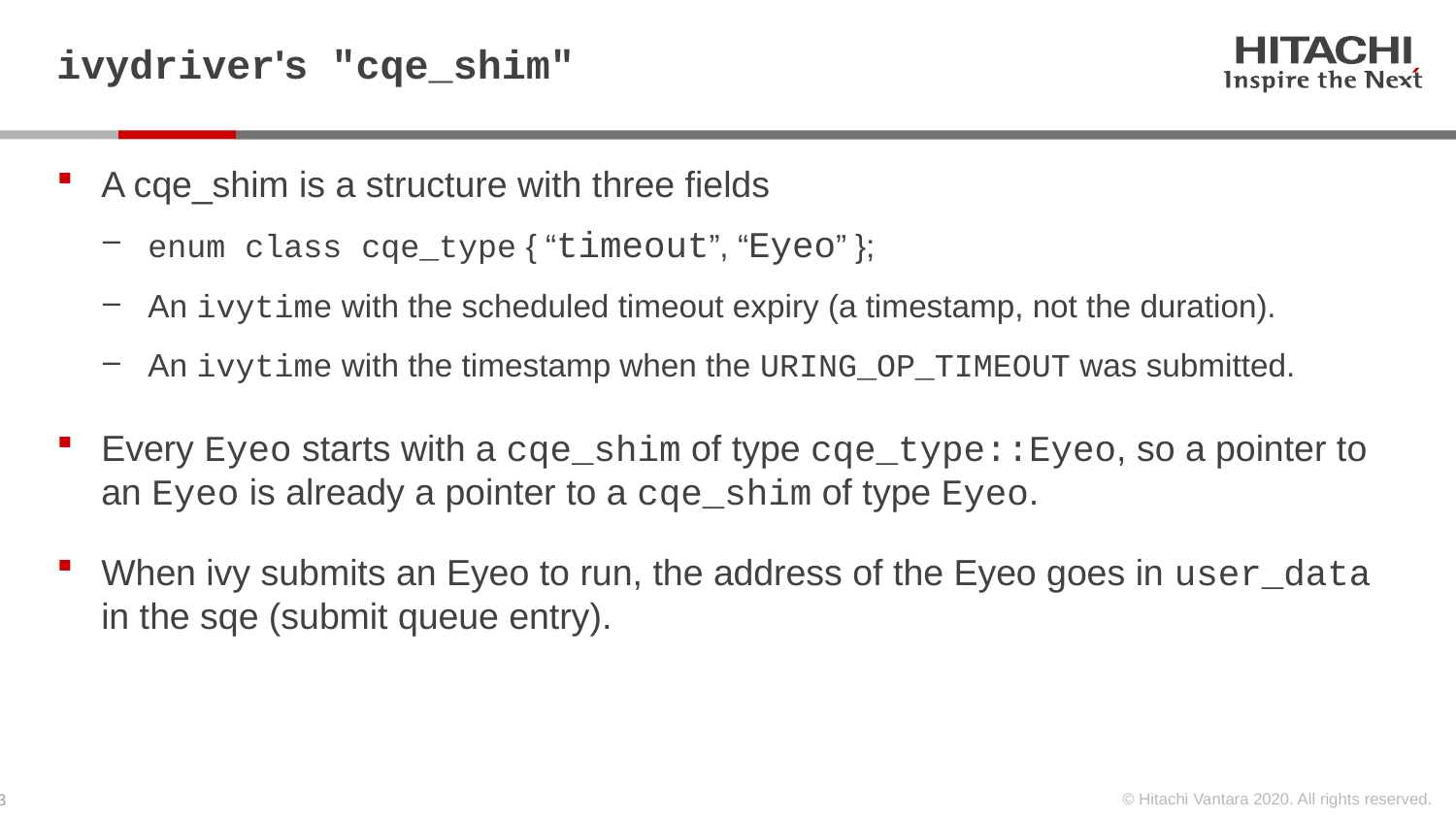

# ivydriver's "cqe_shim"
A cqe_shim is a structure with three fields
enum class cqe_type { “timeout”, “Eyeo” };
An ivytime with the scheduled timeout expiry (a timestamp, not the duration).
An ivytime with the timestamp when the URING_OP_TIMEOUT was submitted.
Every Eyeo starts with a cqe_shim of type cqe_type::Eyeo, so a pointer to an Eyeo is already a pointer to a cqe_shim of type Eyeo.
When ivy submits an Eyeo to run, the address of the Eyeo goes in user_data in the sqe (submit queue entry).